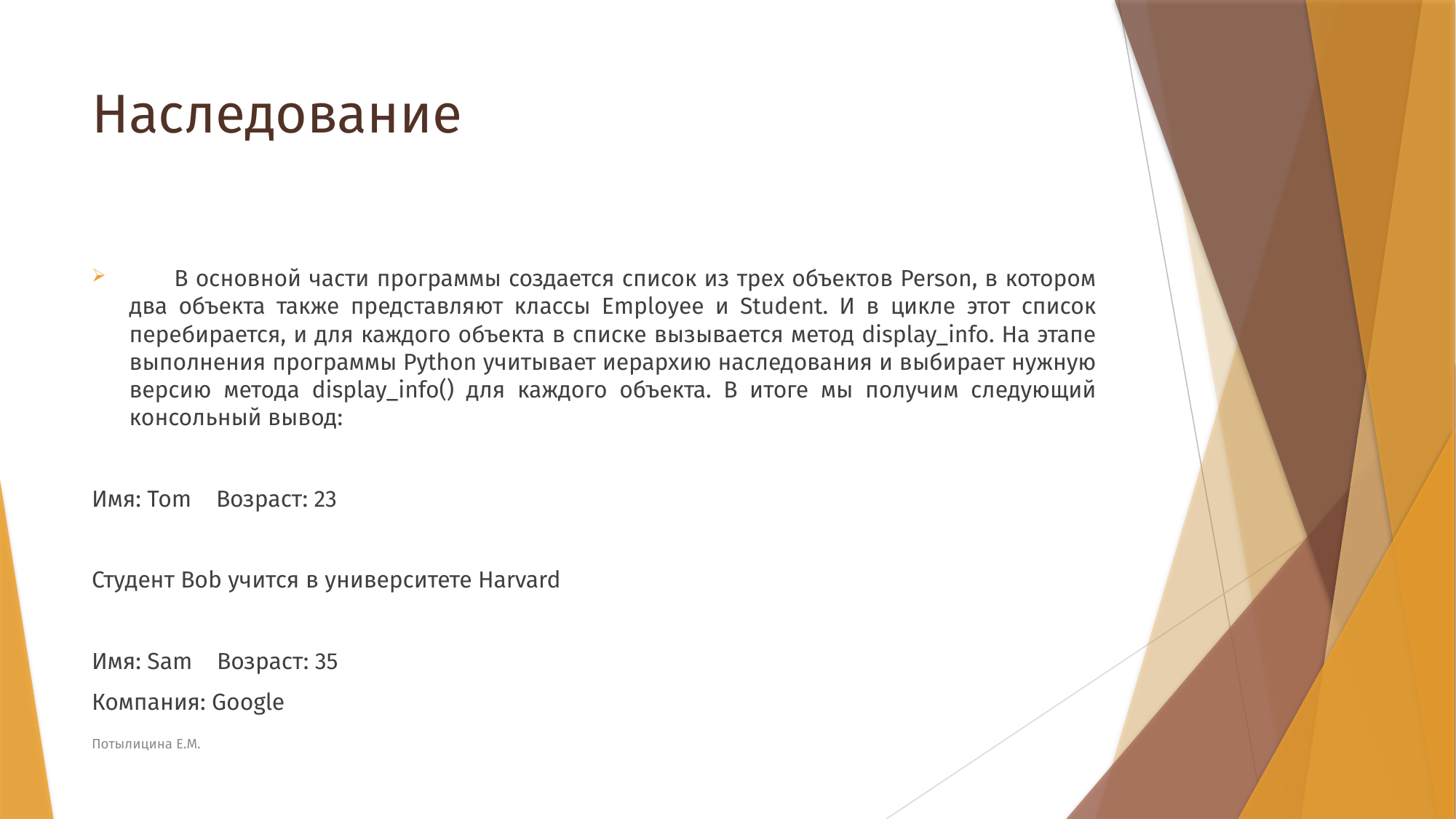

# Наследование
      В основной части программы создается список из трех объектов Person, в котором два объекта также представляют классы Employee и Student. И в цикле этот список перебирается, и для каждого объекта в списке вызывается метод display_info. На этапе выполнения программы Python учитывает иерархию наследования и выбирает нужную версию метода display_info() для каждого объекта. В итоге мы получим следующий консольный вывод:

Имя: Tom    Возраст: 23

Студент Bob учится в университете Harvard

Имя: Sam    Возраст: 35
Компания: Google
Потылицина Е.М.